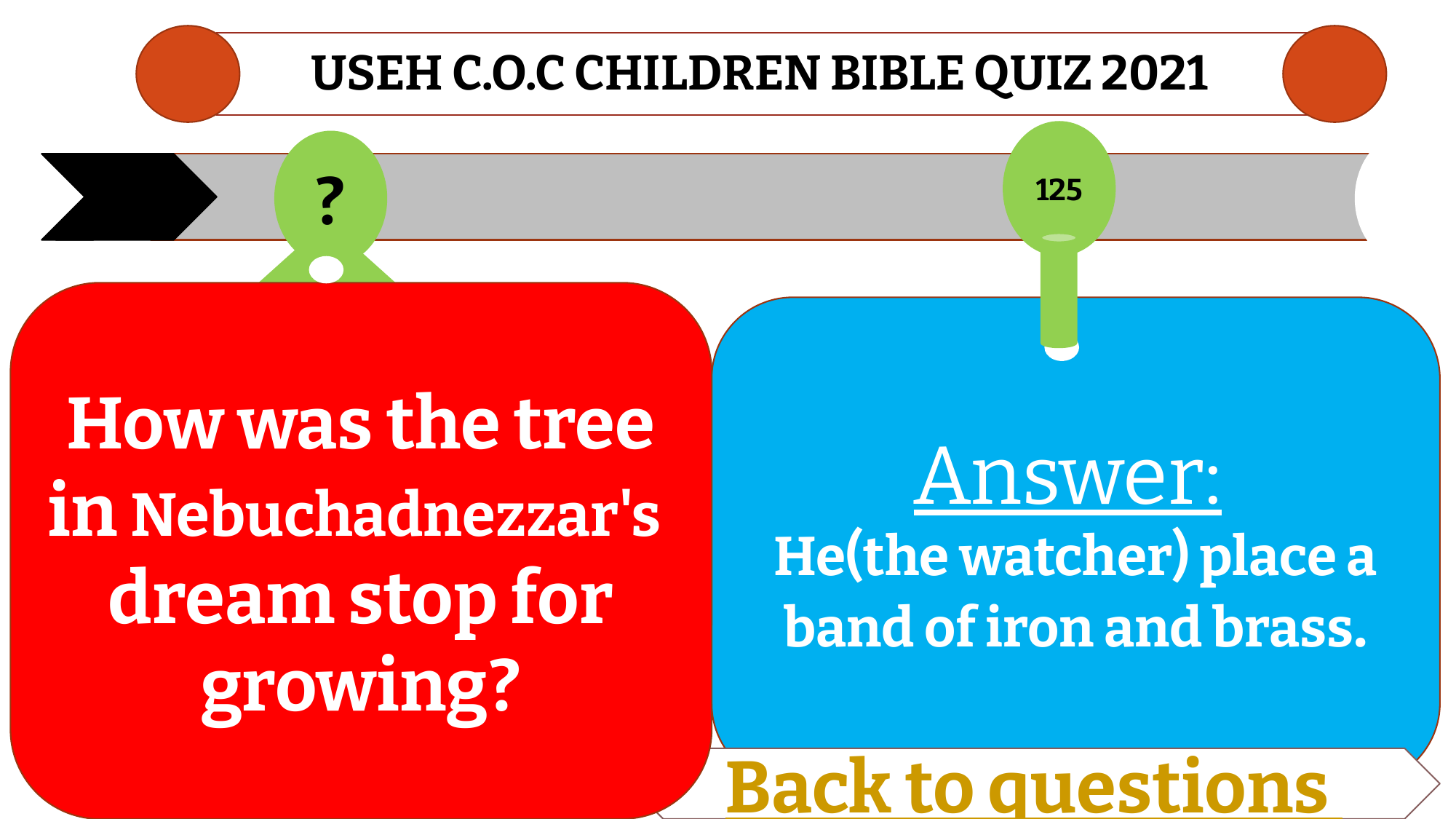

# USEH C.O.C CHILDREN Bible QUIZ 2021
125
?

How was the tree in Nebuchadnezzar's  dream stop for growing?
Answer:
He(the watcher) place a
band of iron and brass.

Back to questions